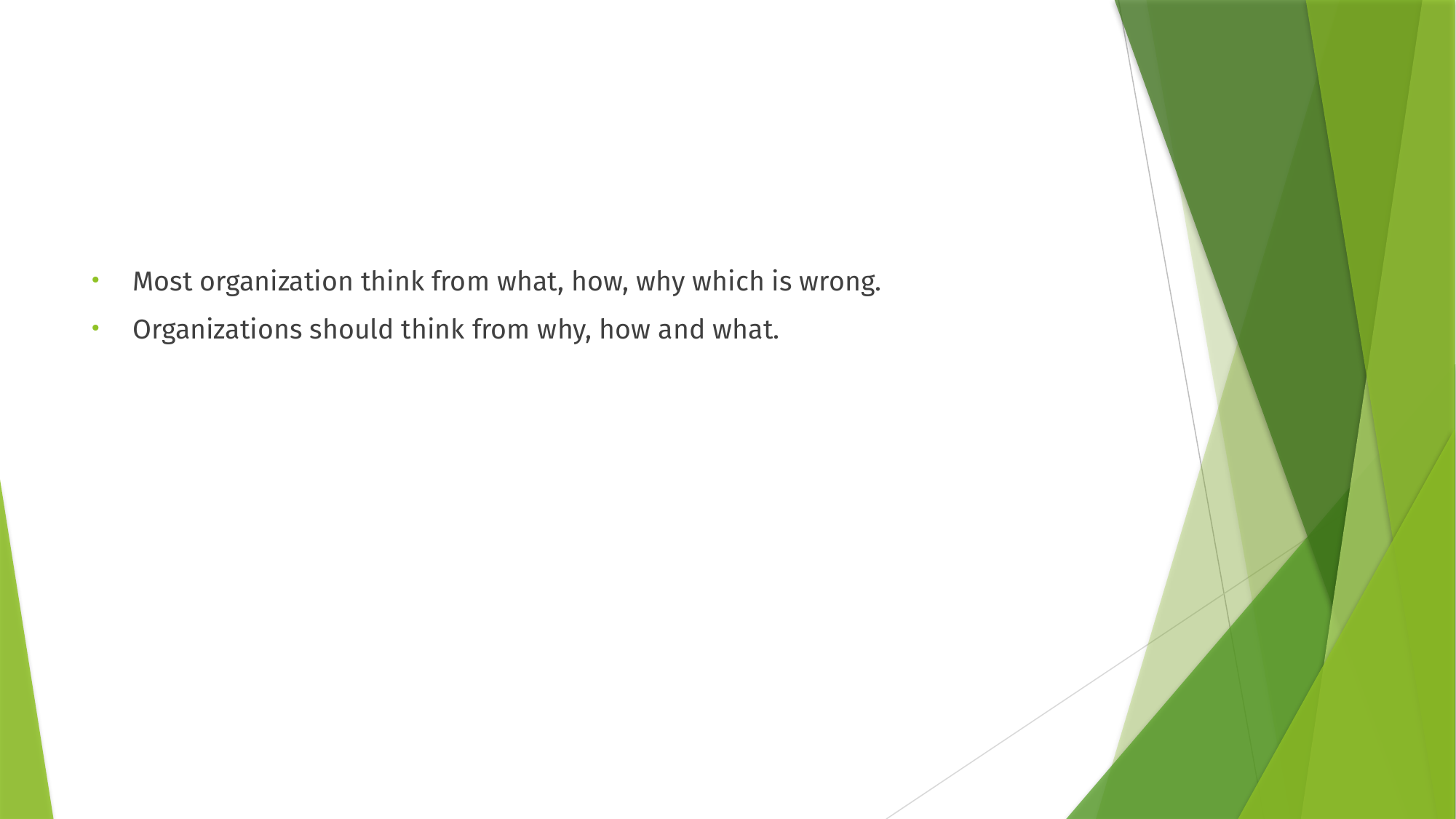

#
Most organization think from what, how, why which is wrong.
Organizations should think from why, how and what.